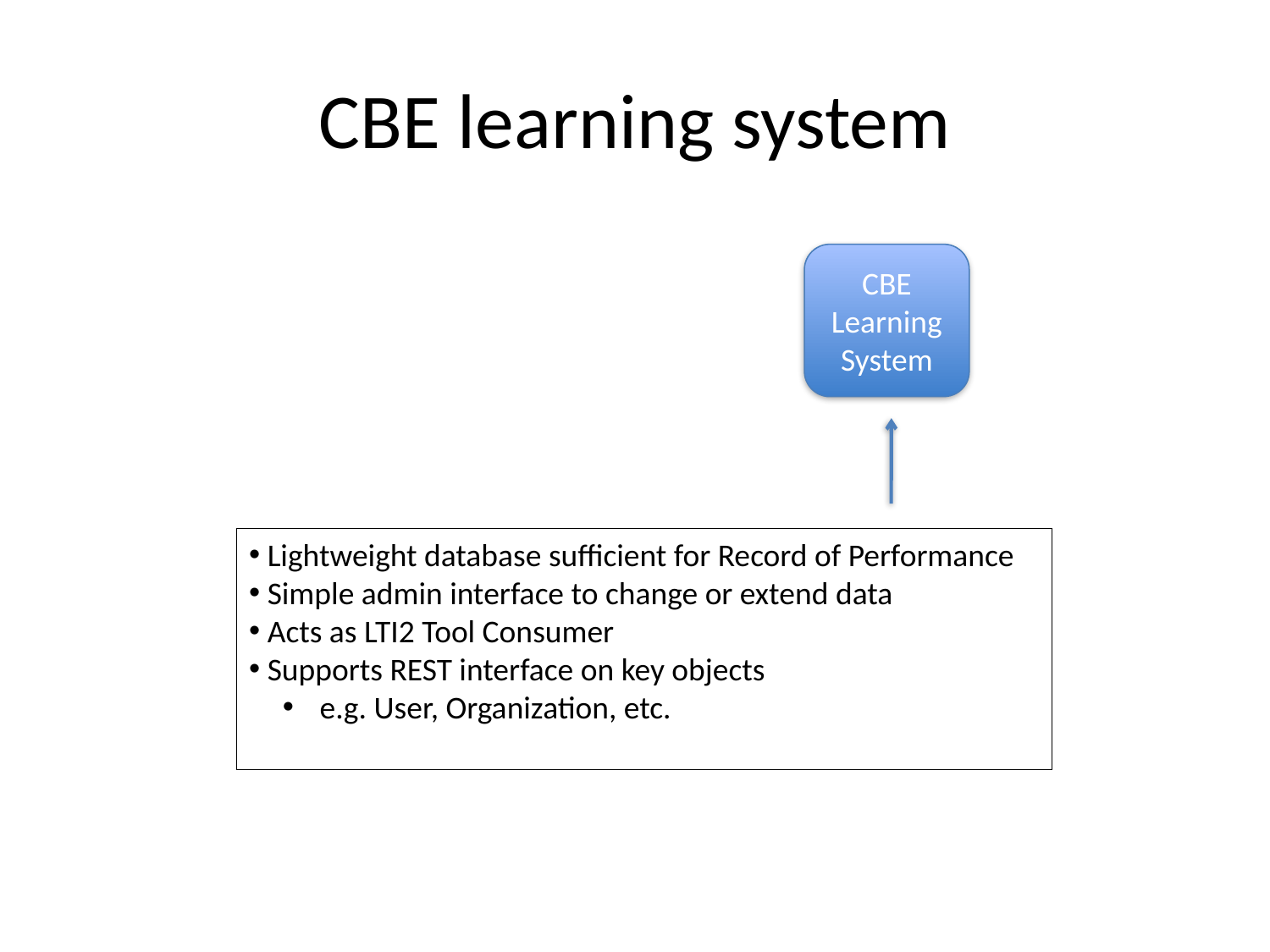

# CBE learning system
CBE
Learning System
 Lightweight database sufficient for Record of Performance
 Simple admin interface to change or extend data
 Acts as LTI2 Tool Consumer
 Supports REST interface on key objects
 e.g. User, Organization, etc.